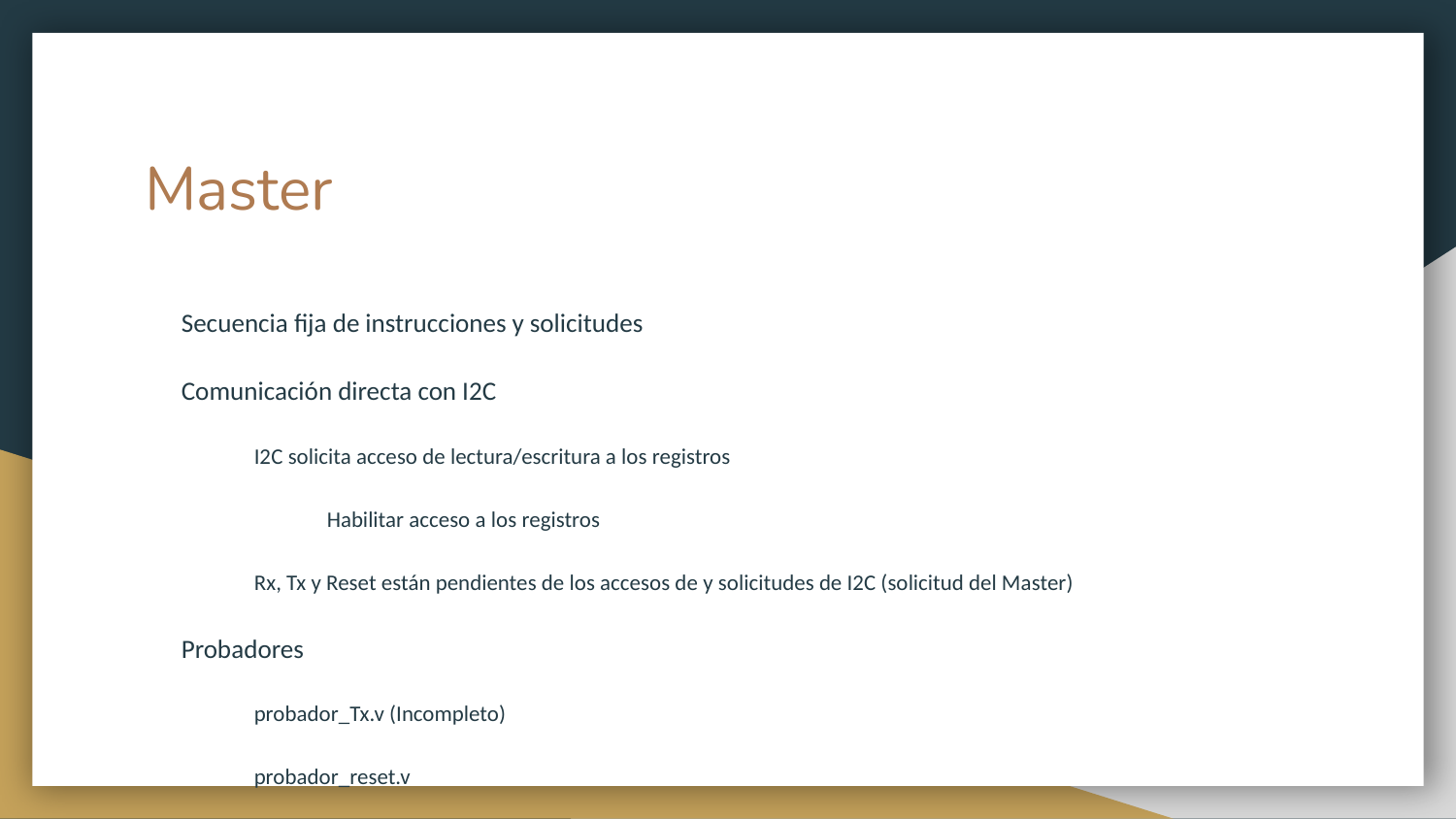

# Master
Secuencia fija de instrucciones y solicitudes
Comunicación directa con I2C
I2C solicita acceso de lectura/escritura a los registros
Habilitar acceso a los registros
Rx, Tx y Reset están pendientes de los accesos de y solicitudes de I2C (solicitud del Master)
Probadores
probador_Tx.v (Incompleto)
probador_reset.v
probador_Rx.v (Pendiente)